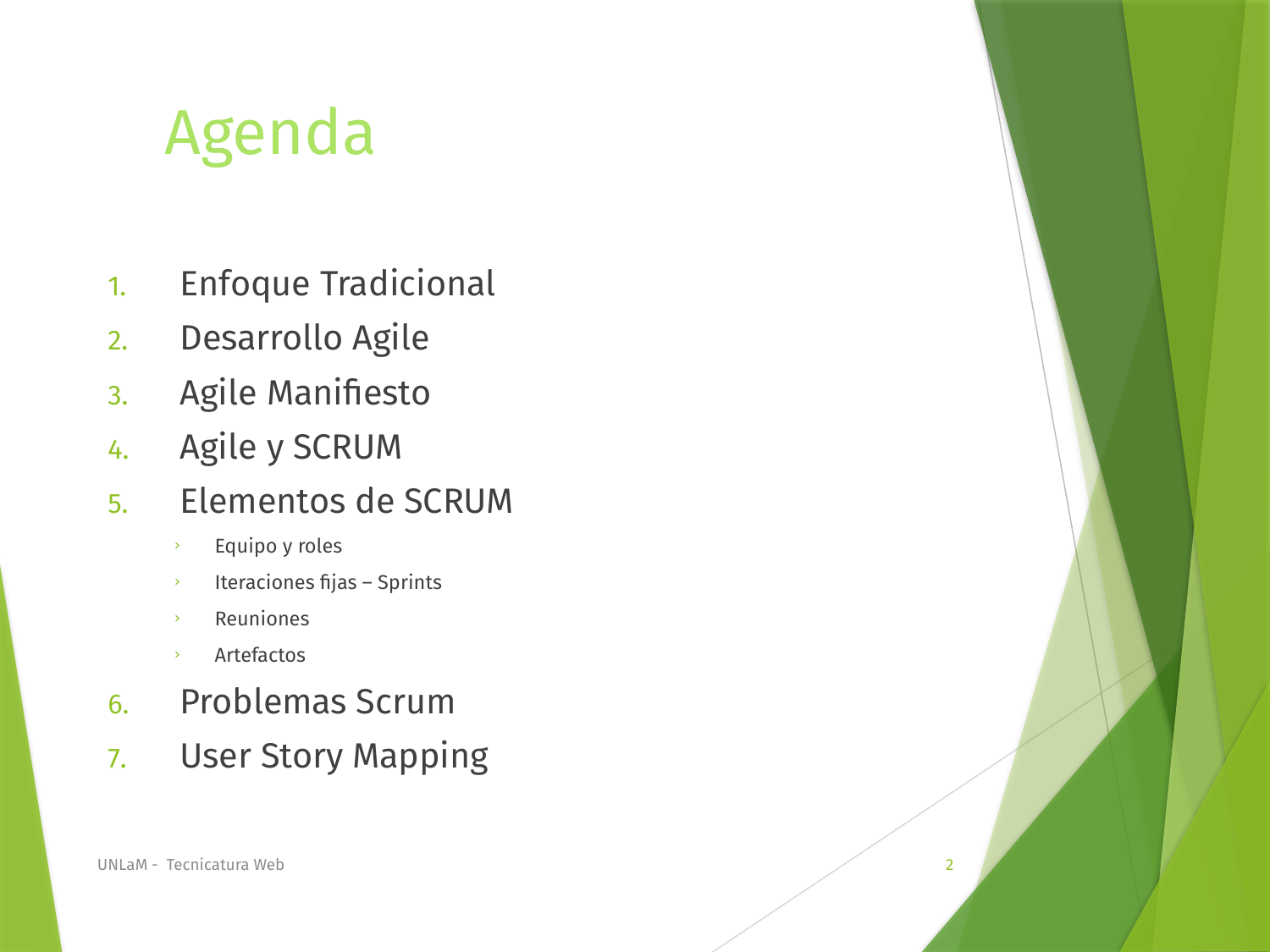

# Agenda

Enfoque Tradicional
Desarrollo Agile
Agile Manifiesto
Agile y SCRUM
Elementos de SCRUM
Equipo y roles
Iteraciones fijas – Sprints
Reuniones
Artefactos
Problemas Scrum
User Story Mapping

UNLaM -  Tecnicatura Web
2